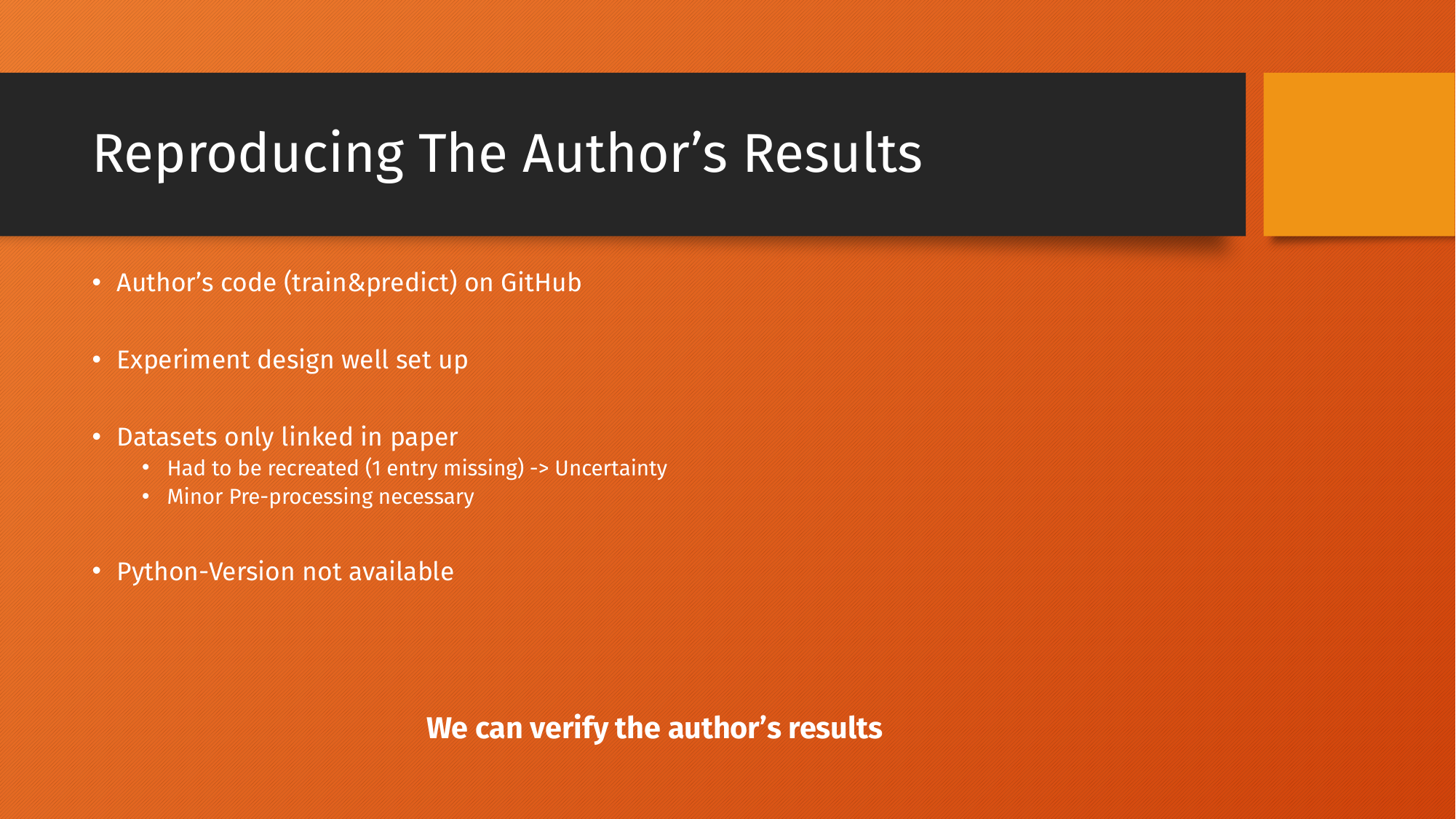

# Reproducing The Author’s Results
Author’s code (train&predict) on GitHub

Experiment design well set up

Datasets only linked in paper
Had to be recreated (1 entry missing) -> Uncertainty
Minor Pre-processing necessary

Python-Version not available

We can verify the author’s results